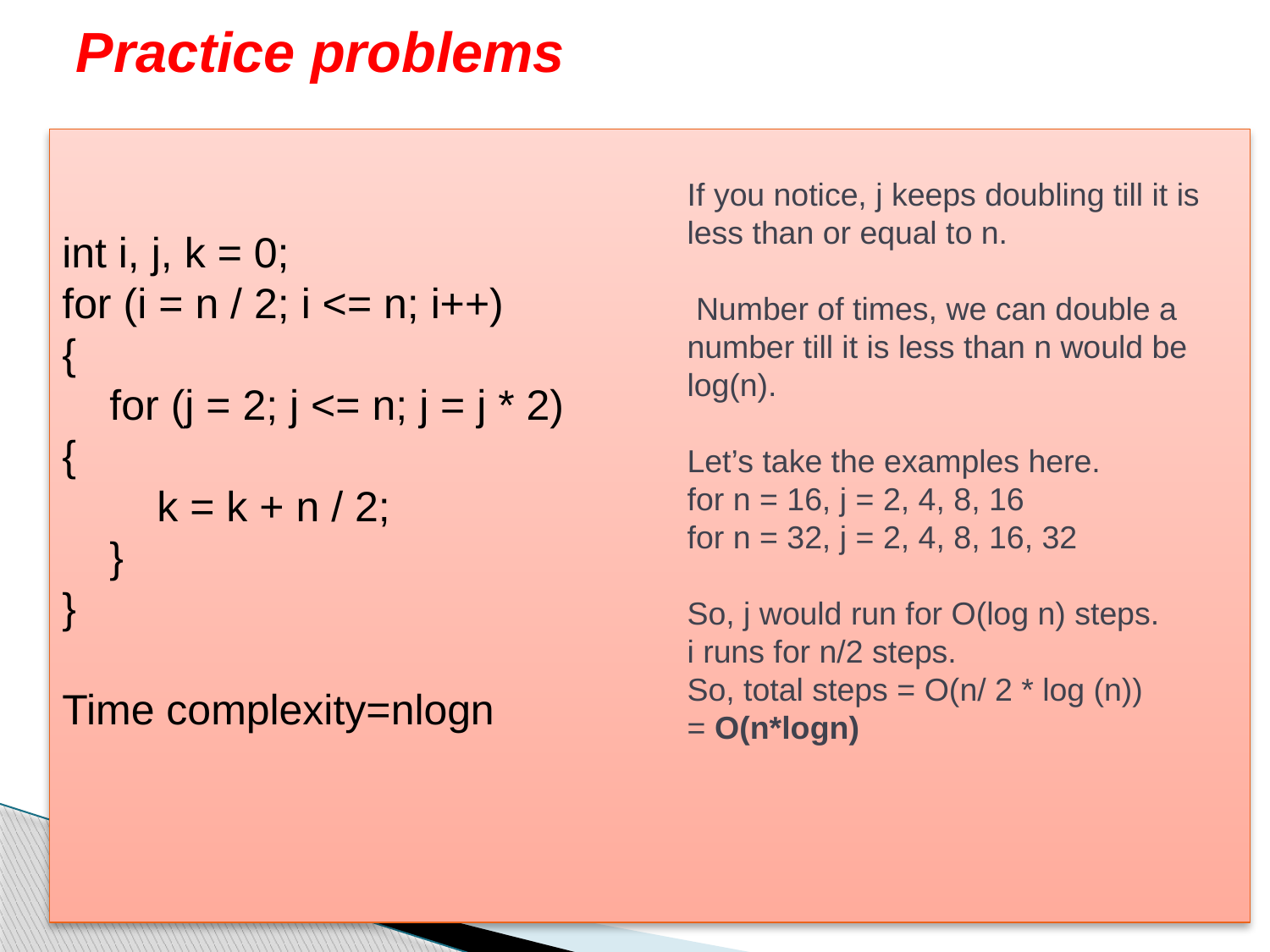

# Practice problems
int i, j, k = 0;
for (i = n / 2; i <= n; i++)
{
    for (j = 2; j <= n; j = j * 2)
{
        k = k + n / 2;
    }
}

Time complexity=nlogn

If you notice, j keeps doubling till it is less than or equal to n.

 Number of times, we can double a number till it is less than n would be log(n).
Let’s take the examples here.
for n = 16, j = 2, 4, 8, 16
for n = 32, j = 2, 4, 8, 16, 32
So, j would run for O(log n) steps.
i runs for n/2 steps.
So, total steps = O(n/ 2 * log (n)) = O(n*logn)